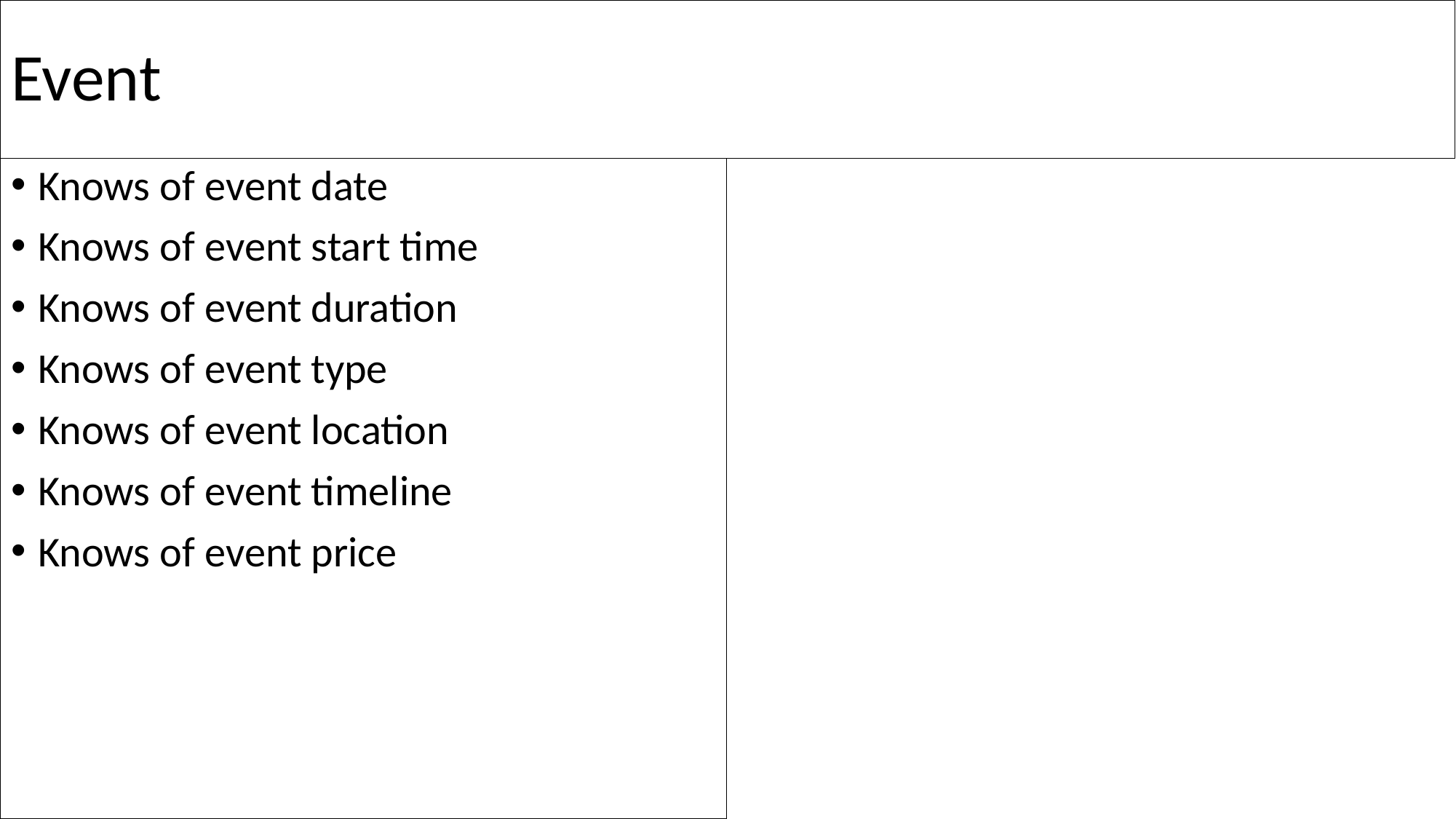

# Event
Knows of event date
Knows of event start time
Knows of event duration
Knows of event type
Knows of event location
Knows of event timeline
Knows of event price